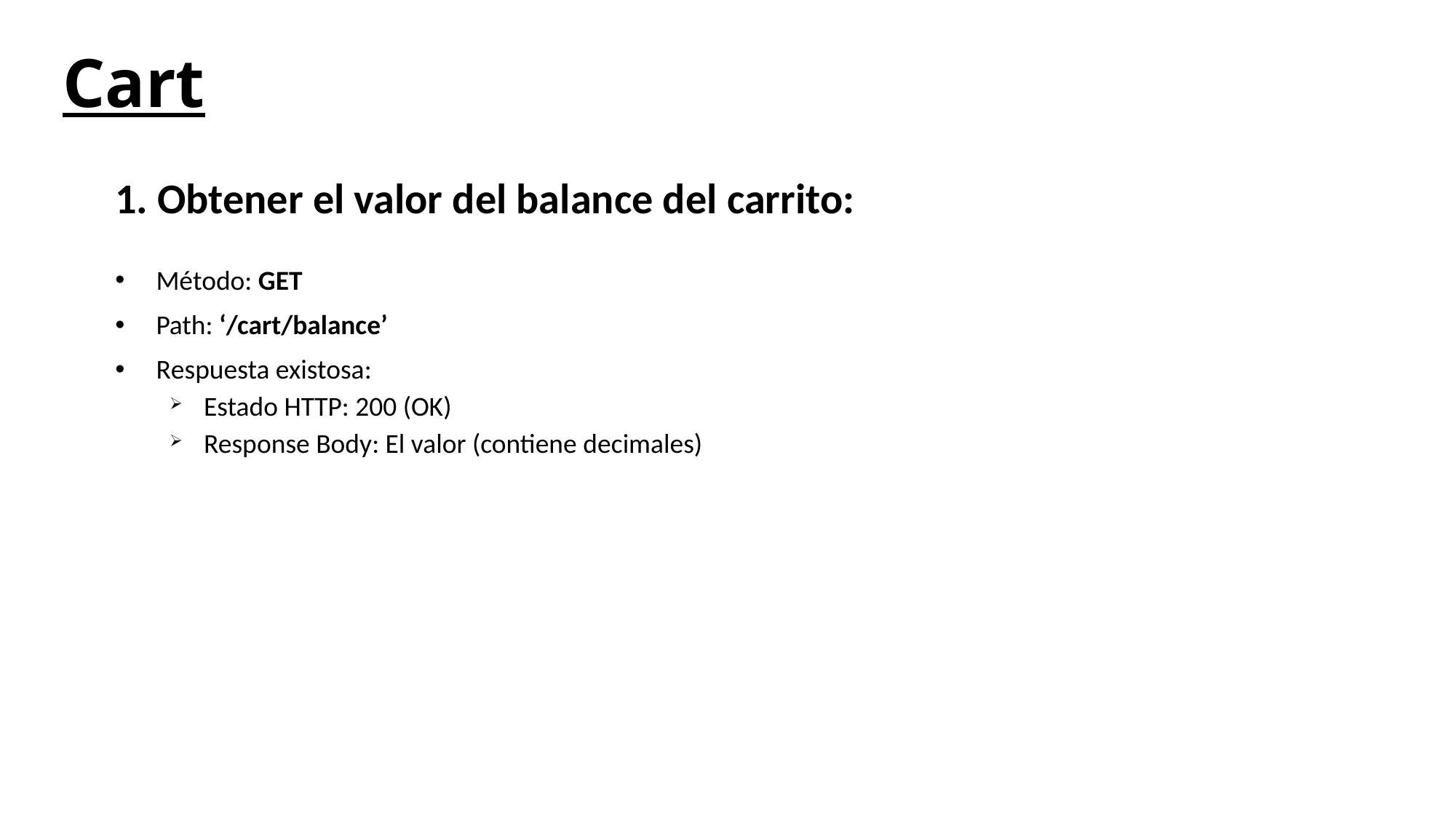

Cart
1. Obtener el valor del balance del carrito:

Método: GET
Path: ‘/cart/balance’
Respuesta existosa:
Estado HTTP: 200 (OK)
Response Body: El valor (contiene decimales)